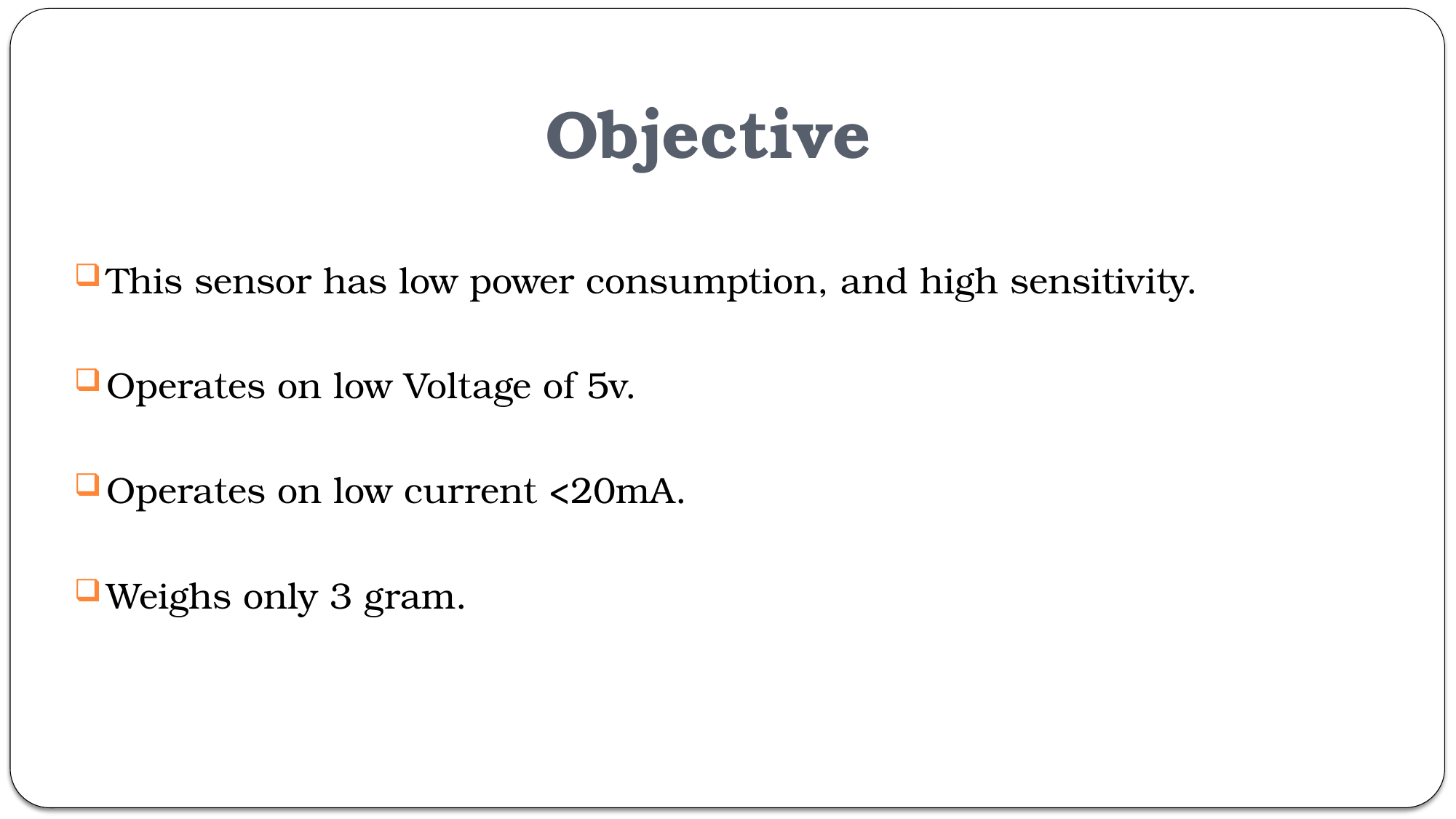

# Objective

This sensor has low power consumption, and high sensitivity.

Operates on low Voltage of 5v.

Operates on low current <20mA.

Weighs only 3 gram.